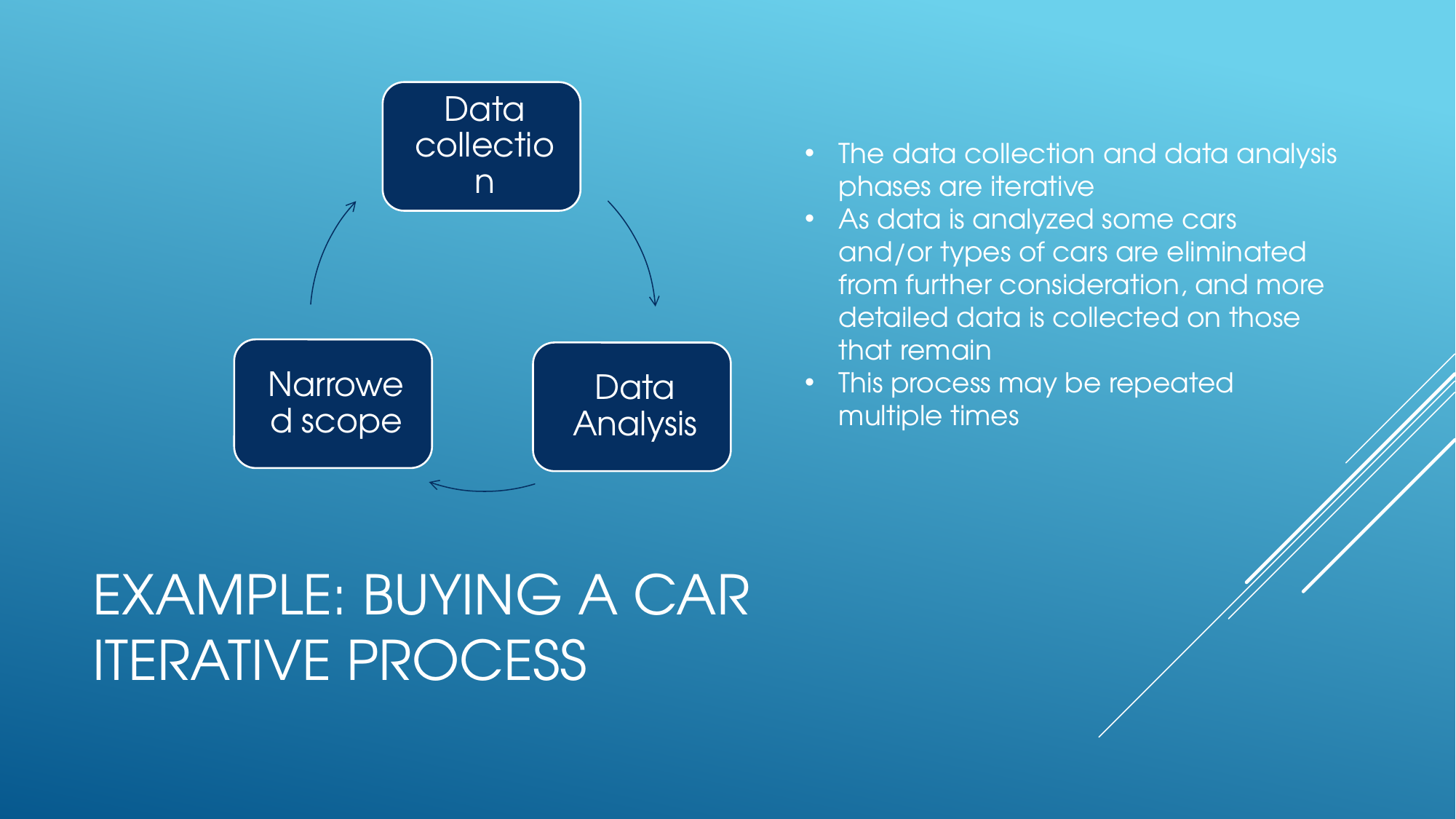

Data collection
Data Analysis
Narrowed scope
The data collection and data analysis phases are iterative
As data is analyzed some cars and/or types of cars are eliminated from further consideration, and more detailed data is collected on those that remain
This process may be repeated multiple times
# Example: buying a car iterative process